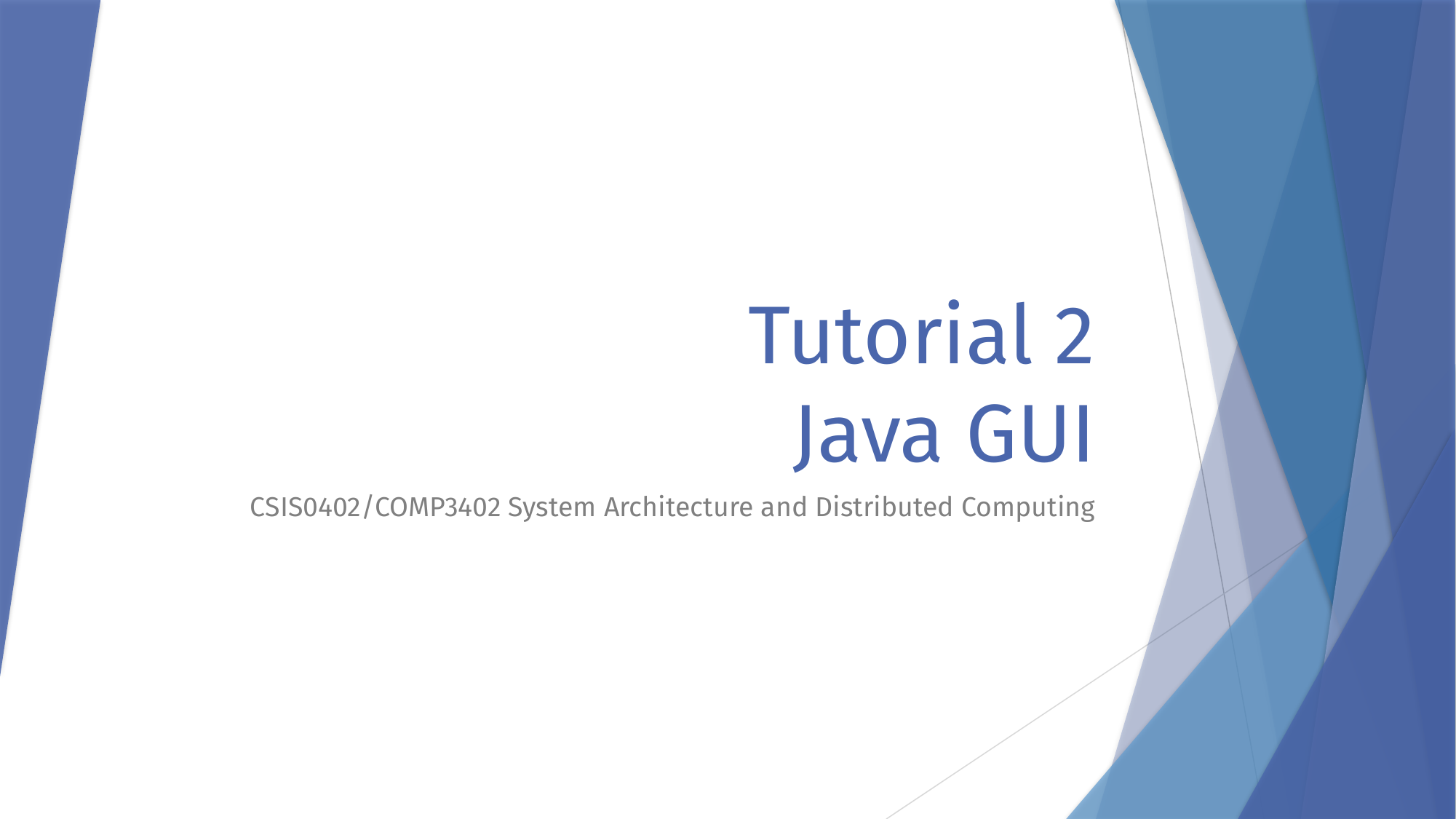

# Tutorial 2 Java GUI
CSIS0402/COMP3402 System Architecture and Distributed Computing